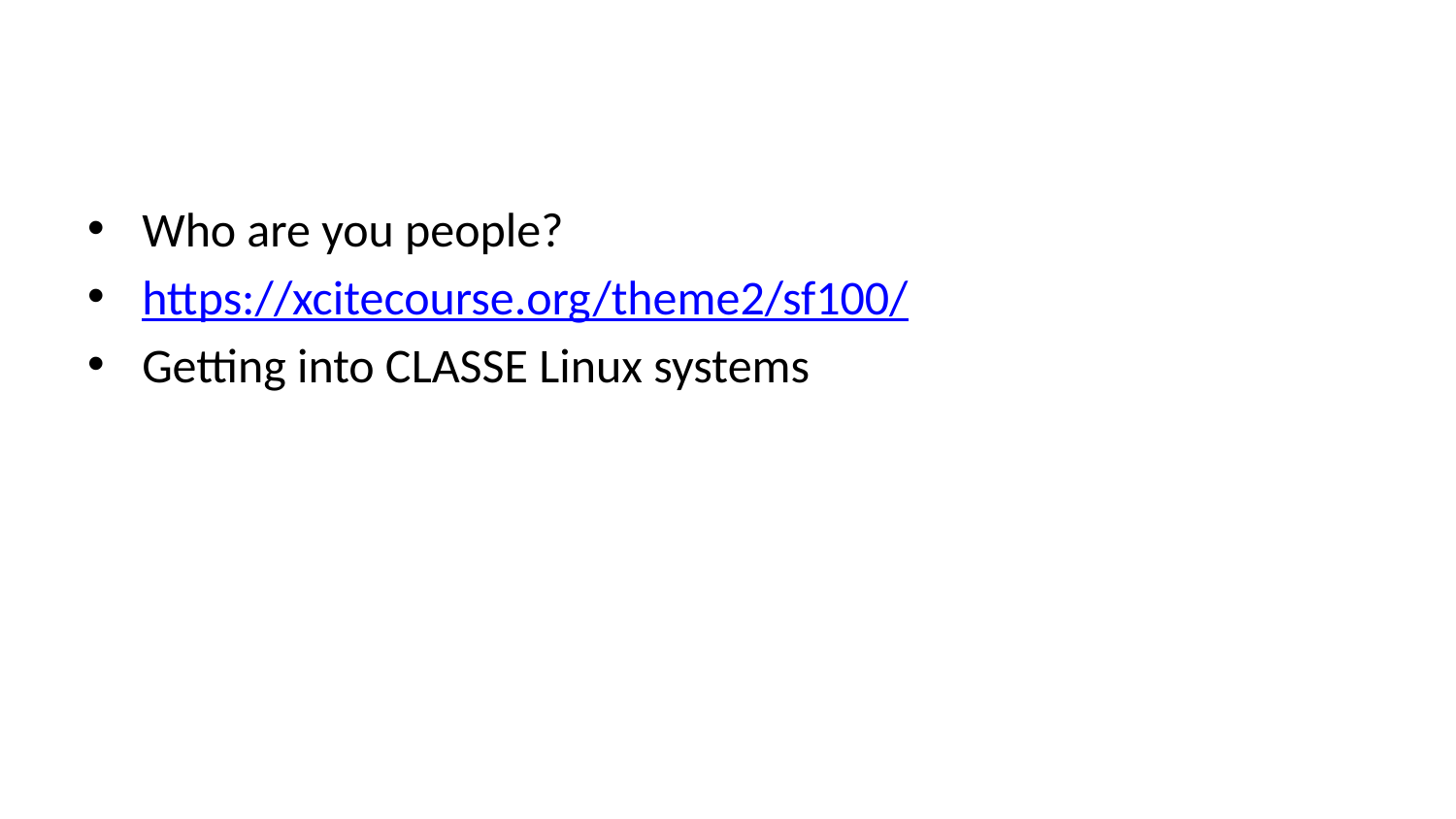

Who are you people?
https://xcitecourse.org/theme2/sf100/
Getting into CLASSE Linux systems